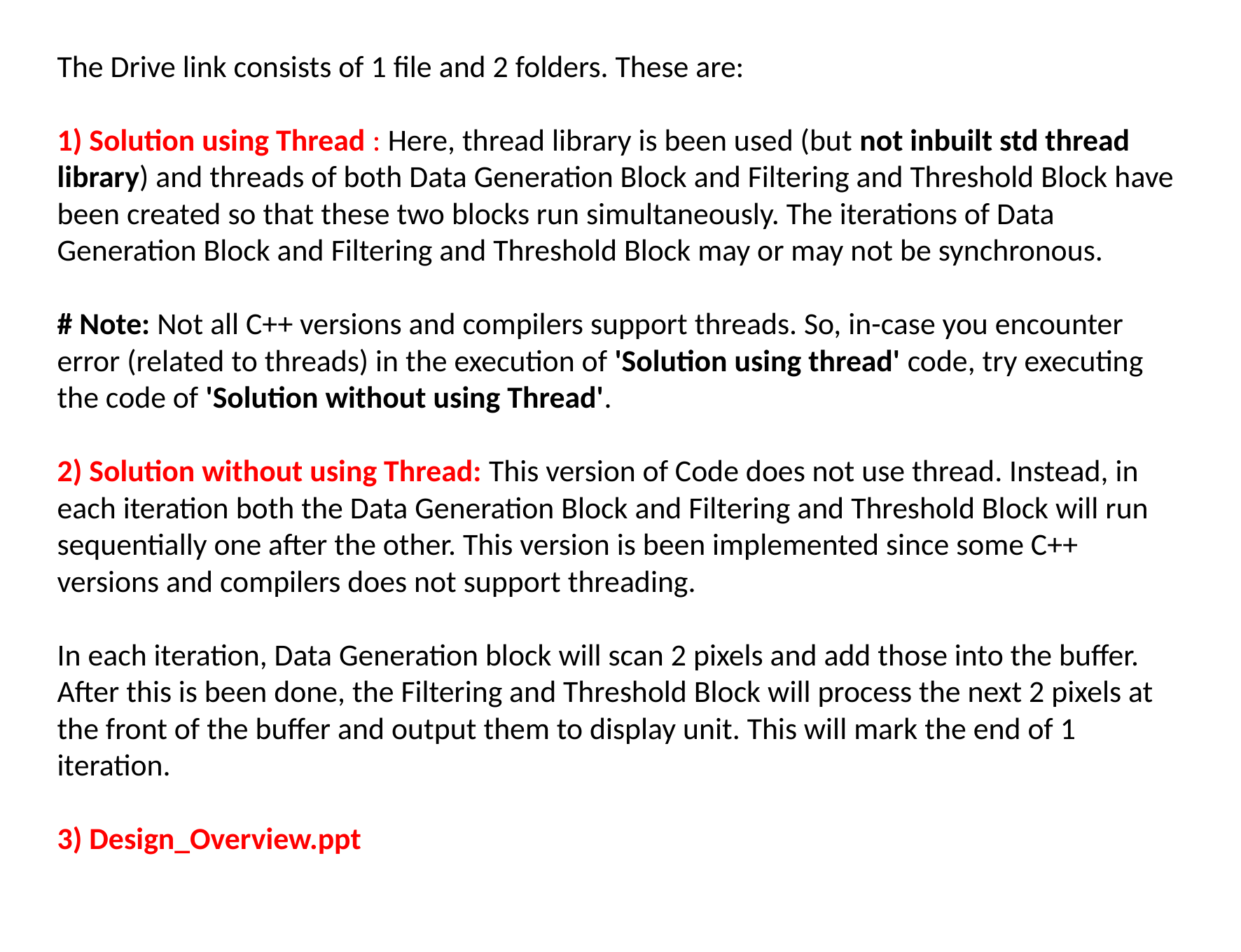

The Drive link consists of 1 file and 2 folders. These are:

1) Solution using Thread : Here, thread library is been used (but not inbuilt std thread library) and threads of both Data Generation Block and Filtering and Threshold Block have been created so that these two blocks run simultaneously. The iterations of Data Generation Block and Filtering and Threshold Block may or may not be synchronous.

# Note: Not all C++ versions and compilers support threads. So, in-case you encounter error (related to threads) in the execution of 'Solution using thread' code, try executing the code of 'Solution without using Thread'.

2) Solution without using Thread: This version of Code does not use thread. Instead, in each iteration both the Data Generation Block and Filtering and Threshold Block will run sequentially one after the other. This version is been implemented since some C++ versions and compilers does not support threading.

In each iteration, Data Generation block will scan 2 pixels and add those into the buffer. After this is been done, the Filtering and Threshold Block will process the next 2 pixels at the front of the buffer and output them to display unit. This will mark the end of 1 iteration.

3) Design_Overview.ppt